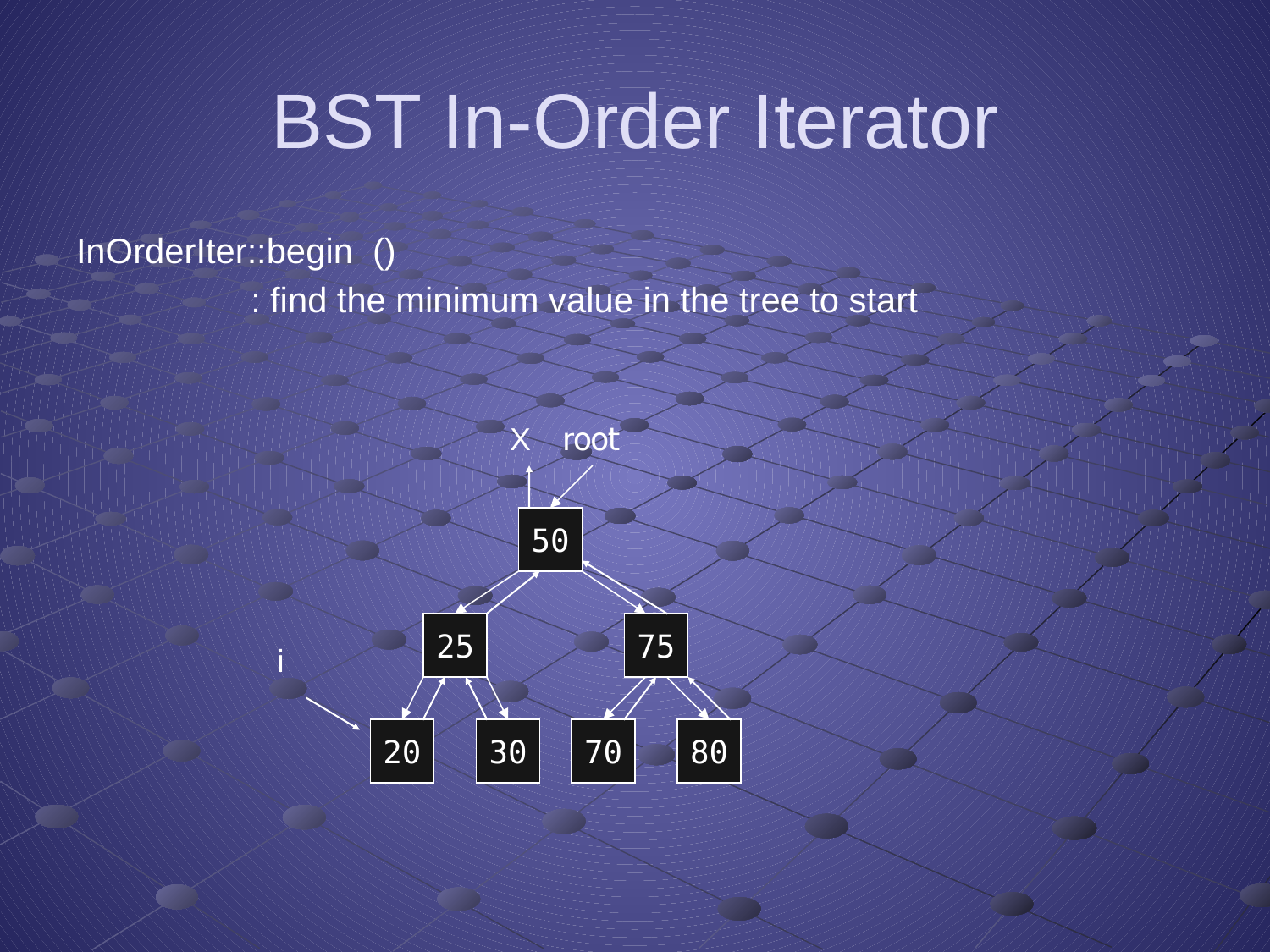

# BST In-Order Iterator
InOrderIter::begin  ()
		: find the minimum value in the tree to start

X
root

50

25
75
i

20
30
70
80